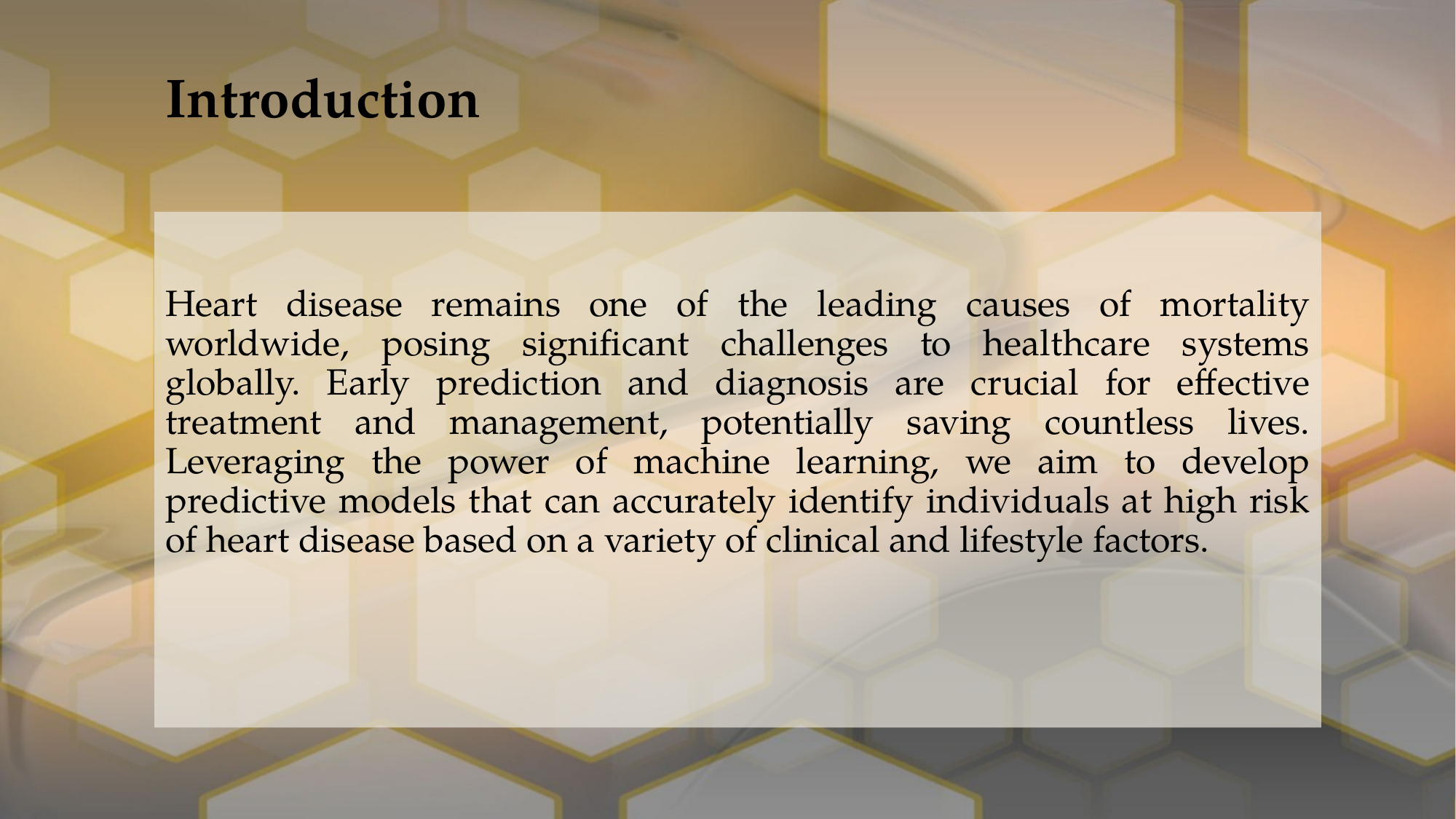

# Introduction

Heart disease remains one of the leading causes of mortality worldwide, posing significant challenges to healthcare systems globally. Early prediction and diagnosis are crucial for effective treatment and management, potentially saving countless lives. Leveraging the power of machine learning, we aim to develop predictive models that can accurately identify individuals at high risk of heart disease based on a variety of clinical and lifestyle factors.